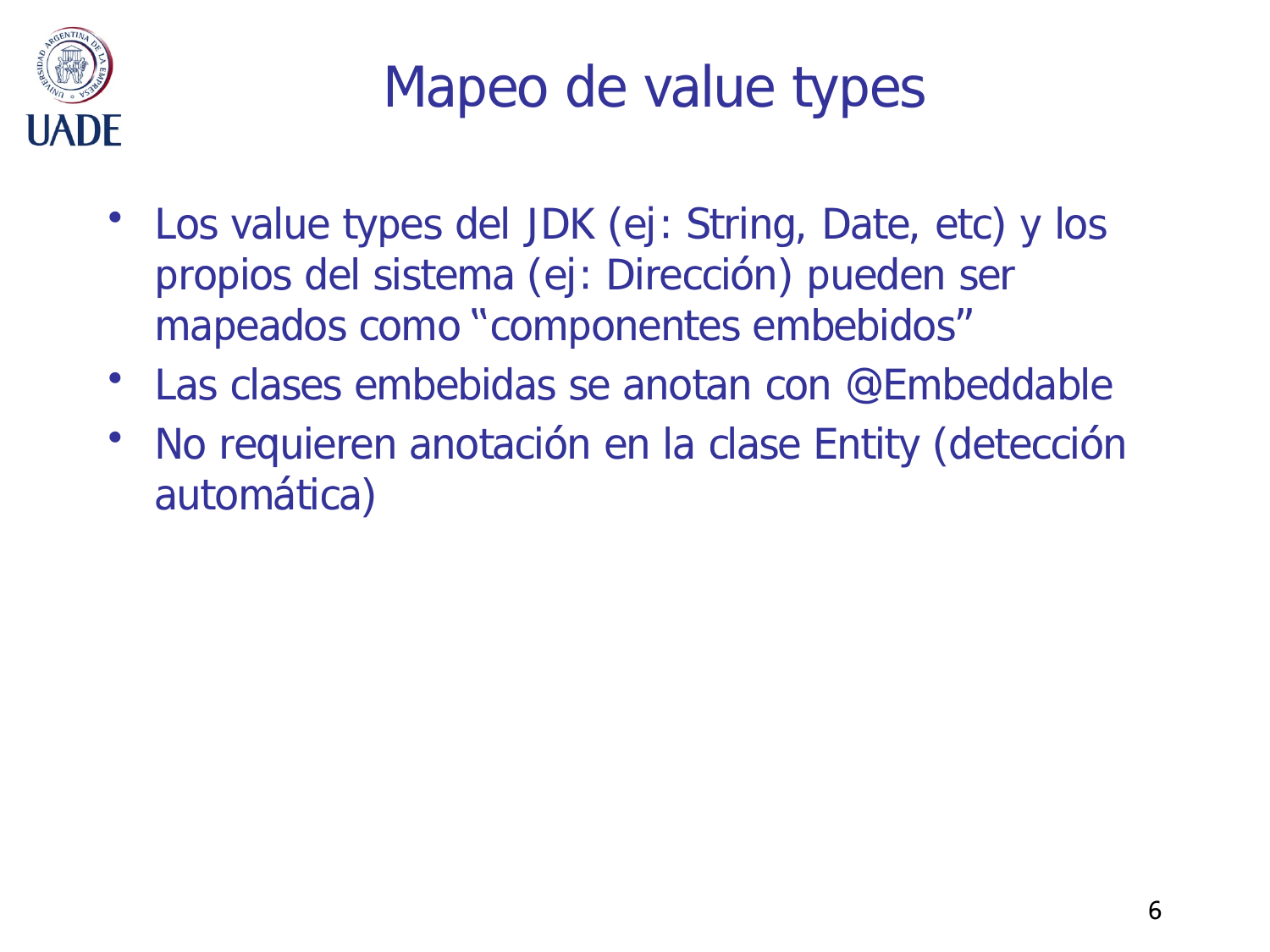

# Mapeo de value types
Los value types del JDK (ej: String, Date, etc) y los propios del sistema (ej: Dirección) pueden ser mapeados como “componentes embebidos”
Las clases embebidas se anotan con @Embeddable
No requieren anotación en la clase Entity (detección automática)
6